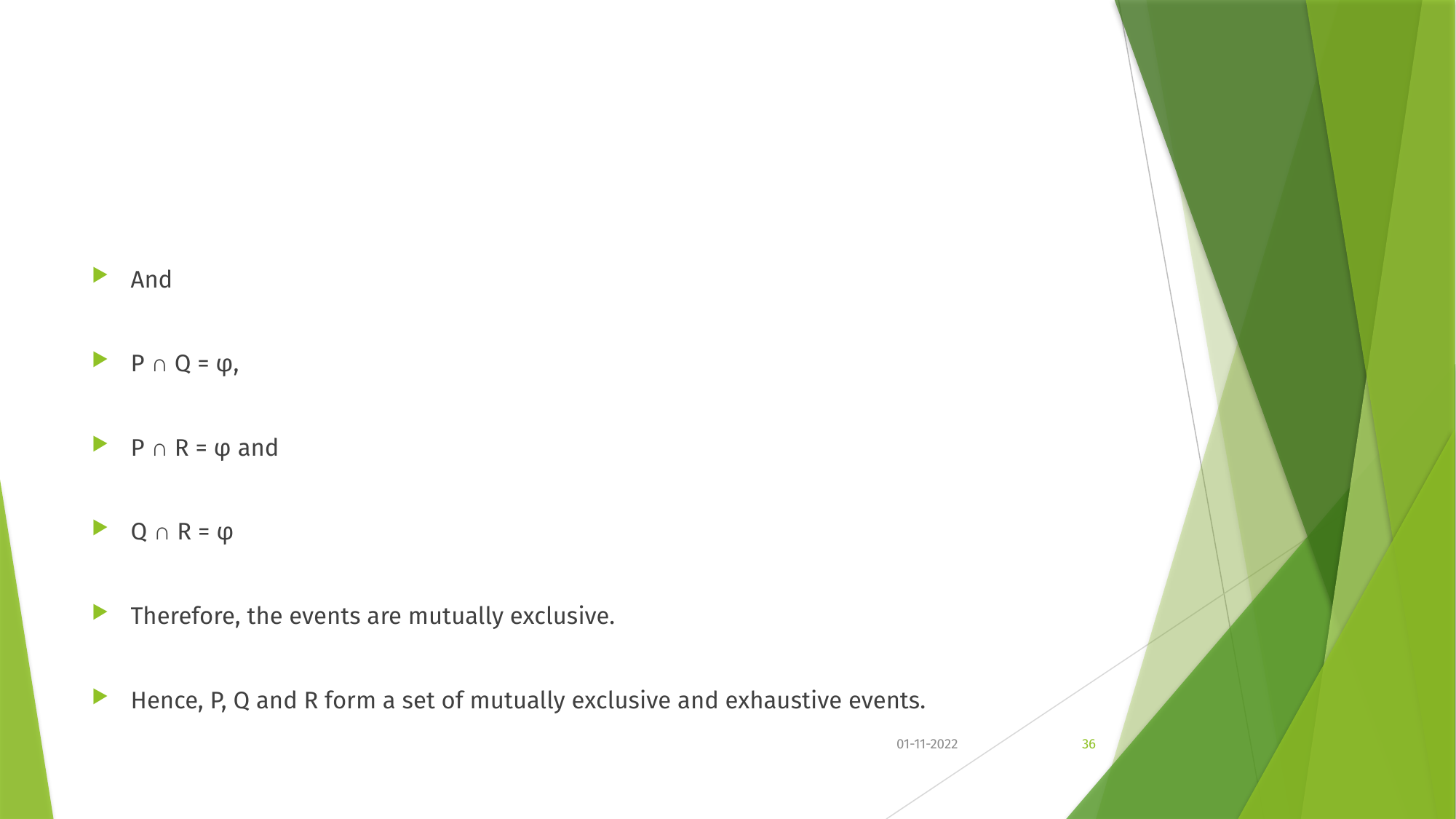

#
And

P ∩ Q = φ,

P ∩ R = φ and

Q ∩ R = φ

Therefore, the events are mutually exclusive.

Hence, P, Q and R form a set of mutually exclusive and exhaustive events.
01-11-2022
36